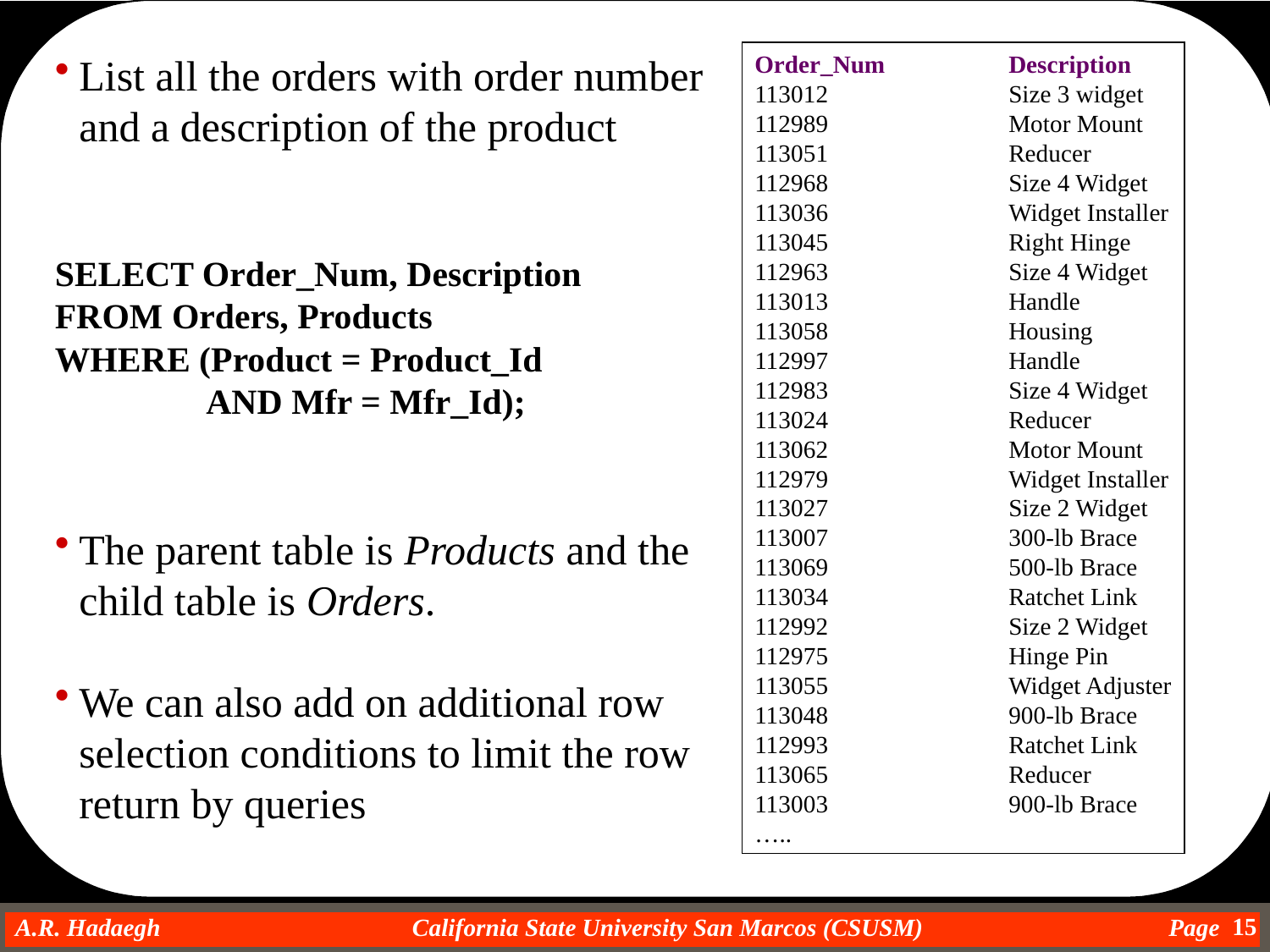

List all the orders with order number and a description of the product

SELECT Order_Num, Description
FROM Orders, Products
WHERE (Product = Product_Id
		AND Mfr = Mfr_Id);

The parent table is Products and the child table is Orders.

We can also add on additional row selection conditions to limit the row return by queries
Order_Num	Description
113012		Size 3 widget
112989		Motor Mount
113051		Reducer
112968		Size 4 Widget
113036		Widget Installer
113045		Right Hinge
112963		Size 4 Widget
113013		Handle
113058		Housing
112997		Handle
112983		Size 4 Widget
113024		Reducer
113062		Motor Mount
112979		Widget Installer
113027		Size 2 Widget
113007		300-lb Brace
113069		500-lb Brace
113034		Ratchet Link
112992		Size 2 Widget
112975		Hinge Pin
113055		Widget Adjuster
113048		900-lb Brace
112993		Ratchet Link
113065		Reducer
113003		900-lb Brace
…..
15